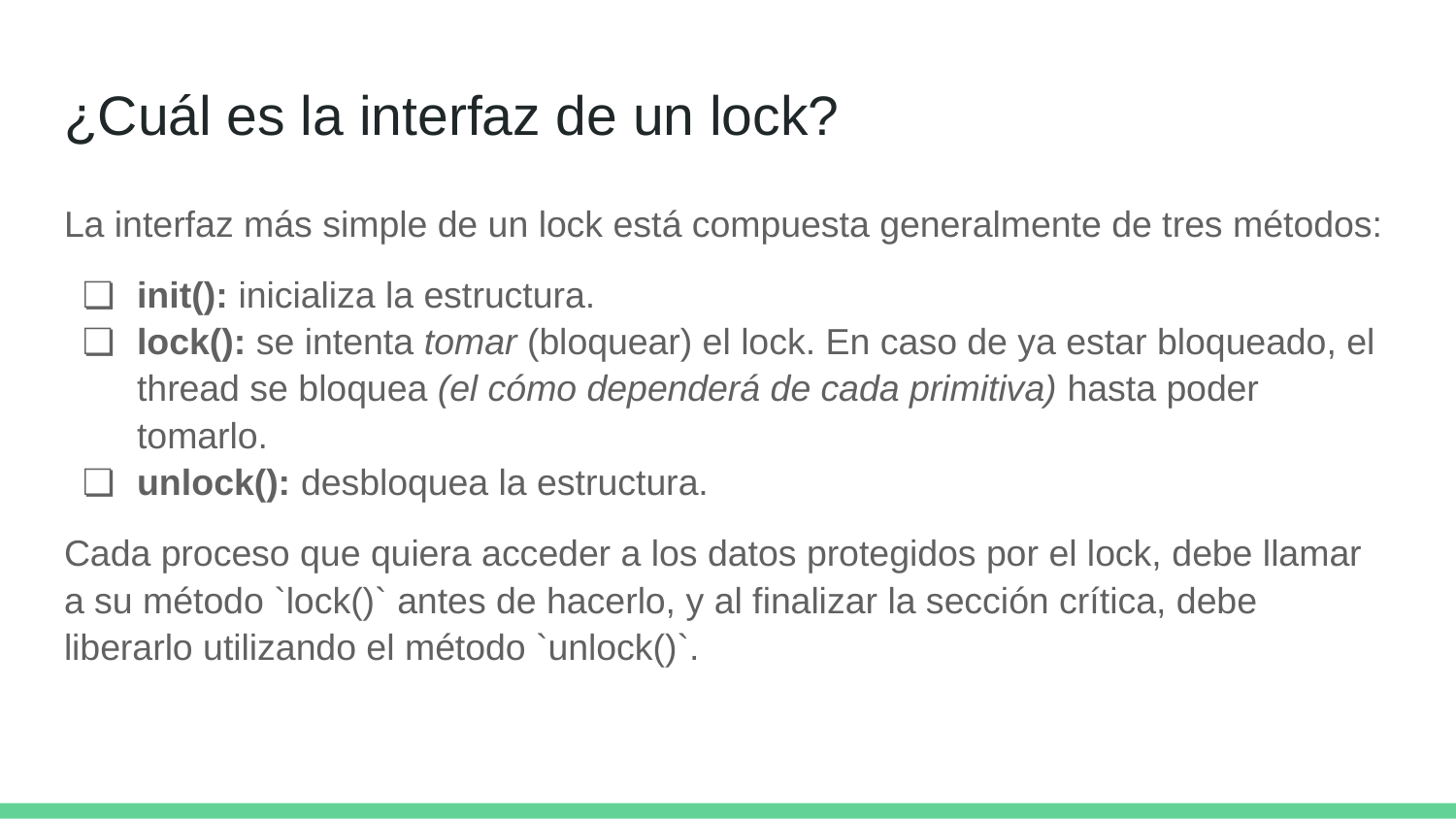

# ¿Cuál es la interfaz de un lock?
La interfaz más simple de un lock está compuesta generalmente de tres métodos:
init(): inicializa la estructura.
lock(): se intenta tomar (bloquear) el lock. En caso de ya estar bloqueado, el thread se bloquea (el cómo dependerá de cada primitiva) hasta poder tomarlo.
unlock(): desbloquea la estructura.
Cada proceso que quiera acceder a los datos protegidos por el lock, debe llamar a su método `lock()` antes de hacerlo, y al finalizar la sección crítica, debe liberarlo utilizando el método `unlock()`.